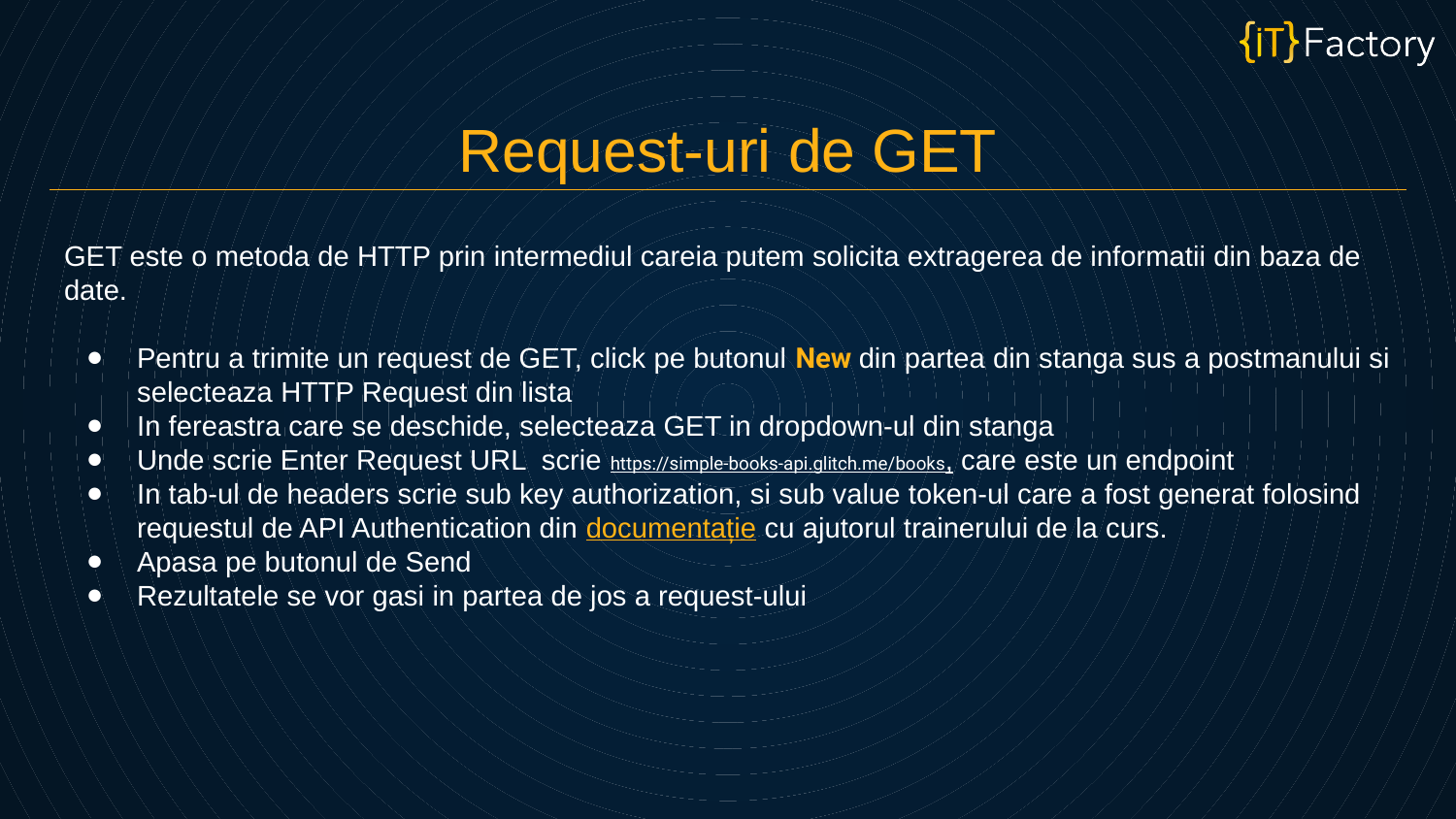

Request-uri de GET
GET este o metoda de HTTP prin intermediul careia putem solicita extragerea de informatii din baza de date.

Pentru a trimite un request de GET, click pe butonul New din partea din stanga sus a postmanului si selecteaza HTTP Request din lista
In fereastra care se deschide, selecteaza GET in dropdown-ul din stanga
Unde scrie Enter Request URL  scrie https://simple-books-api.glitch.me/books, care este un endpoint
In tab-ul de headers scrie sub key authorization, si sub value token-ul care a fost generat folosind requestul de API Authentication din documentație cu ajutorul trainerului de la curs.
Apasa pe butonul de Send
Rezultatele se vor gasi in partea de jos a request-ului